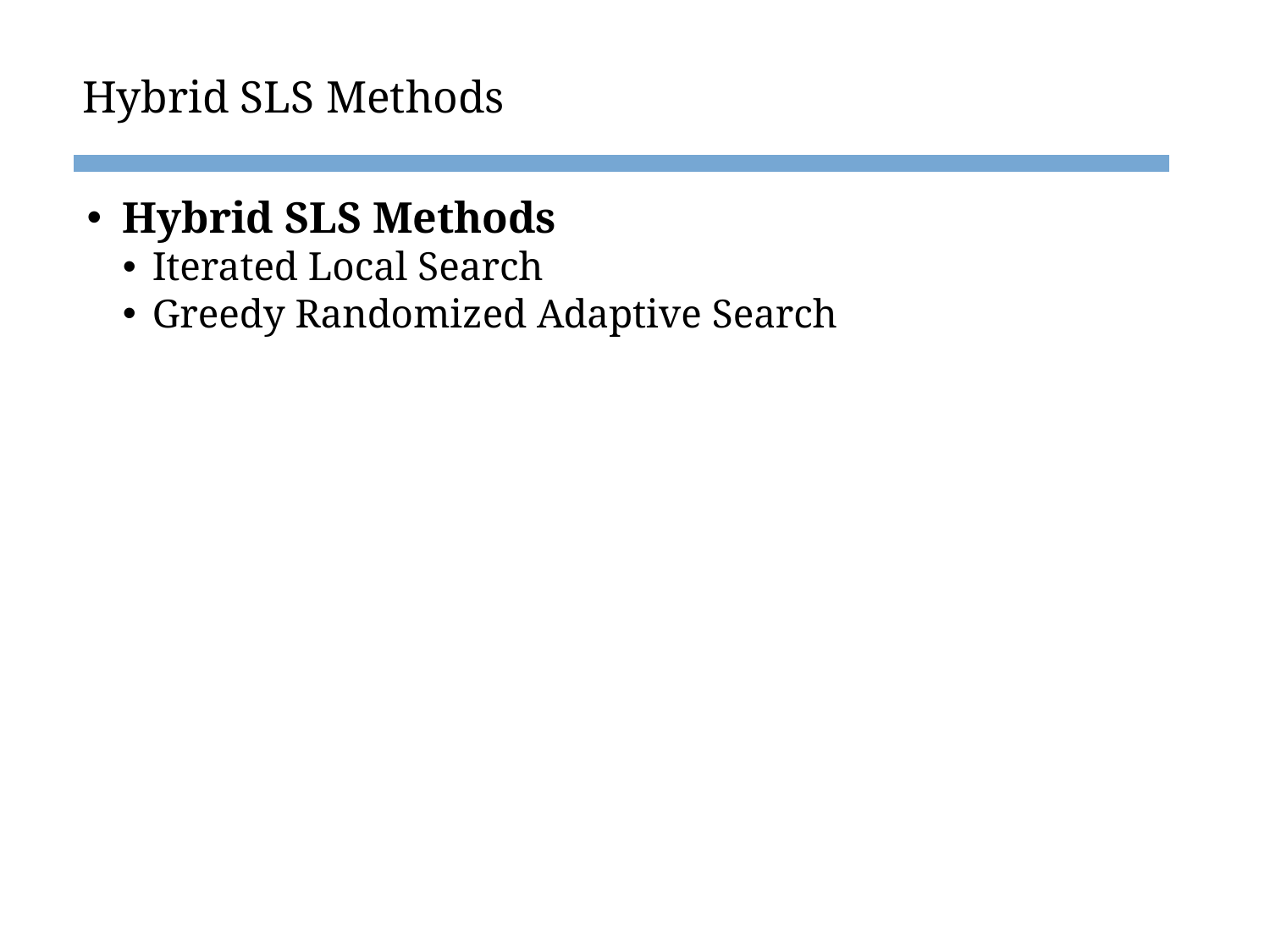

# Hybrid SLS Methods
Hybrid SLS Methods
Iterated Local Search
Greedy Randomized Adaptive Search